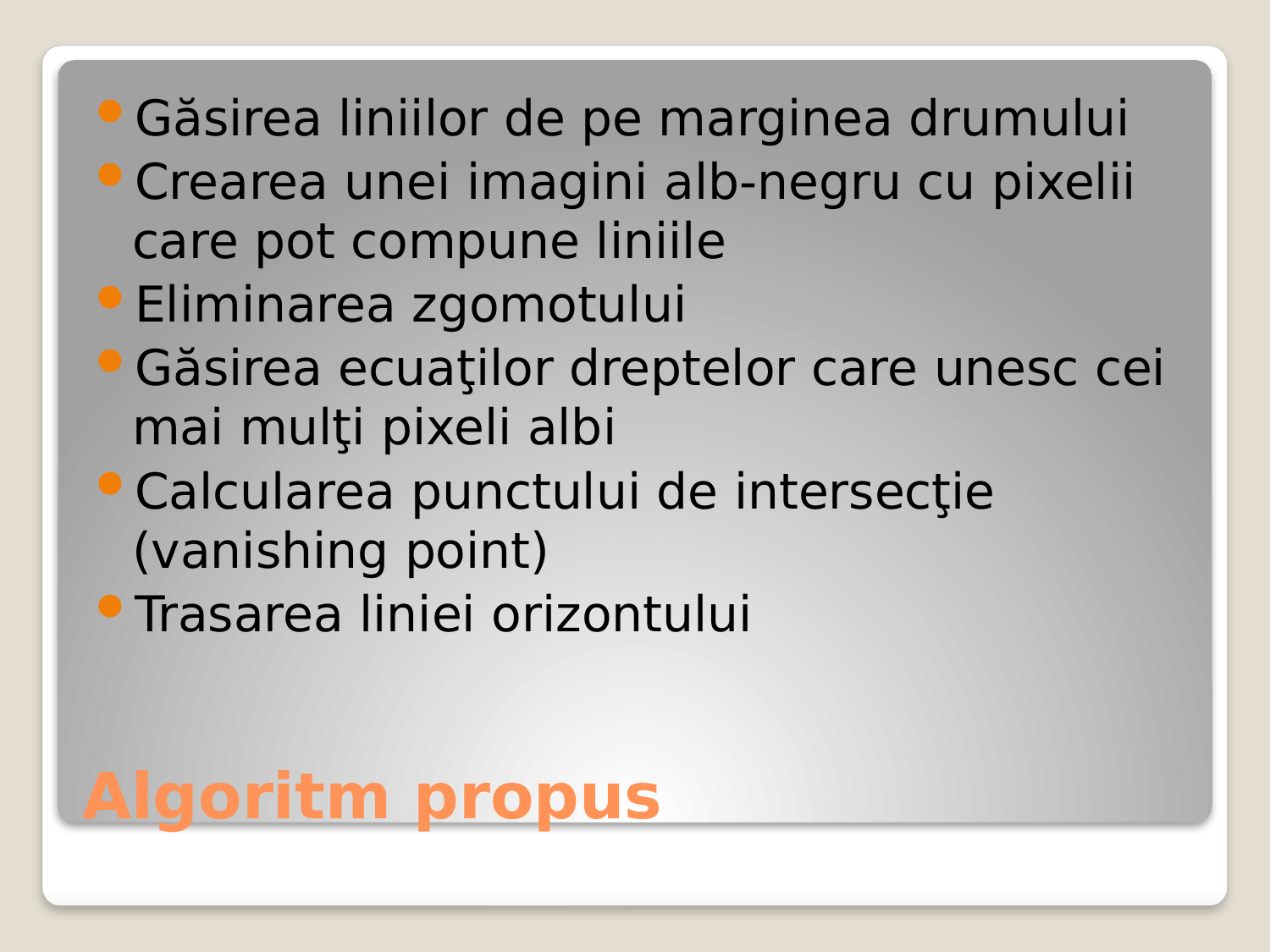

Găsirea liniilor de pe marginea drumului
Crearea unei imagini alb-negru cu pixelii care pot compune liniile
Eliminarea zgomotului
Găsirea ecuaţilor dreptelor care unesc cei mai mulţi pixeli albi
Calcularea punctului de intersecţie (vanishing point)
Trasarea liniei orizontului
# Algoritm propus